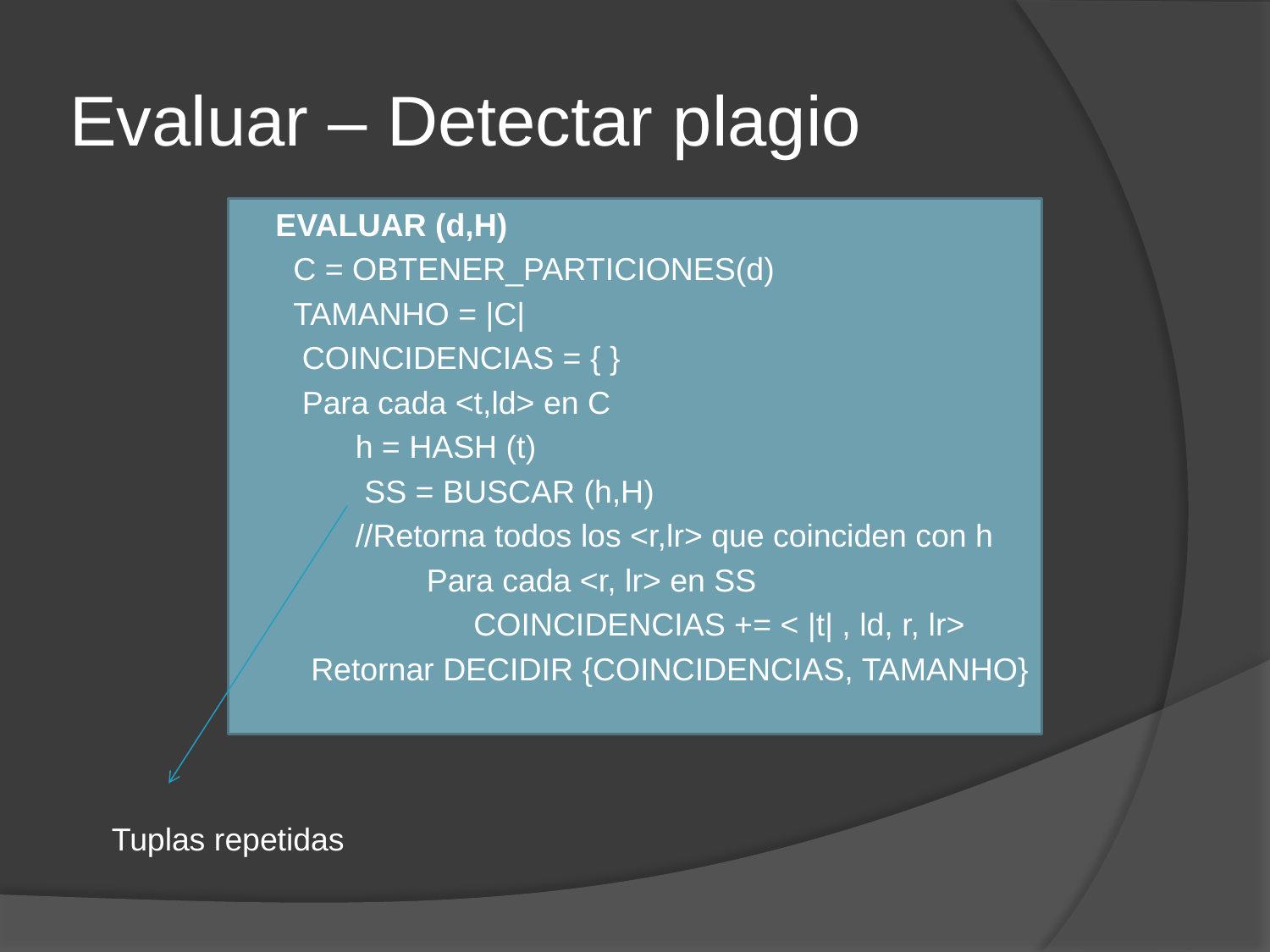

# Evaluar – Detectar plagio

EVALUAR (d,H)
  C = OBTENER_PARTICIONES(d)
  TAMANHO = |C|
   COINCIDENCIAS = { }
   Para cada <t,ld> en C
         h = HASH (t)
          SS = BUSCAR (h,H)
         //Retorna todos los <r,lr> que coinciden con h
                 Para cada <r, lr> en SS
		  COINCIDENCIAS += < |t| , ld, r, lr>
    Retornar DECIDIR {COINCIDENCIAS, TAMANHO}
Tuplas repetidas